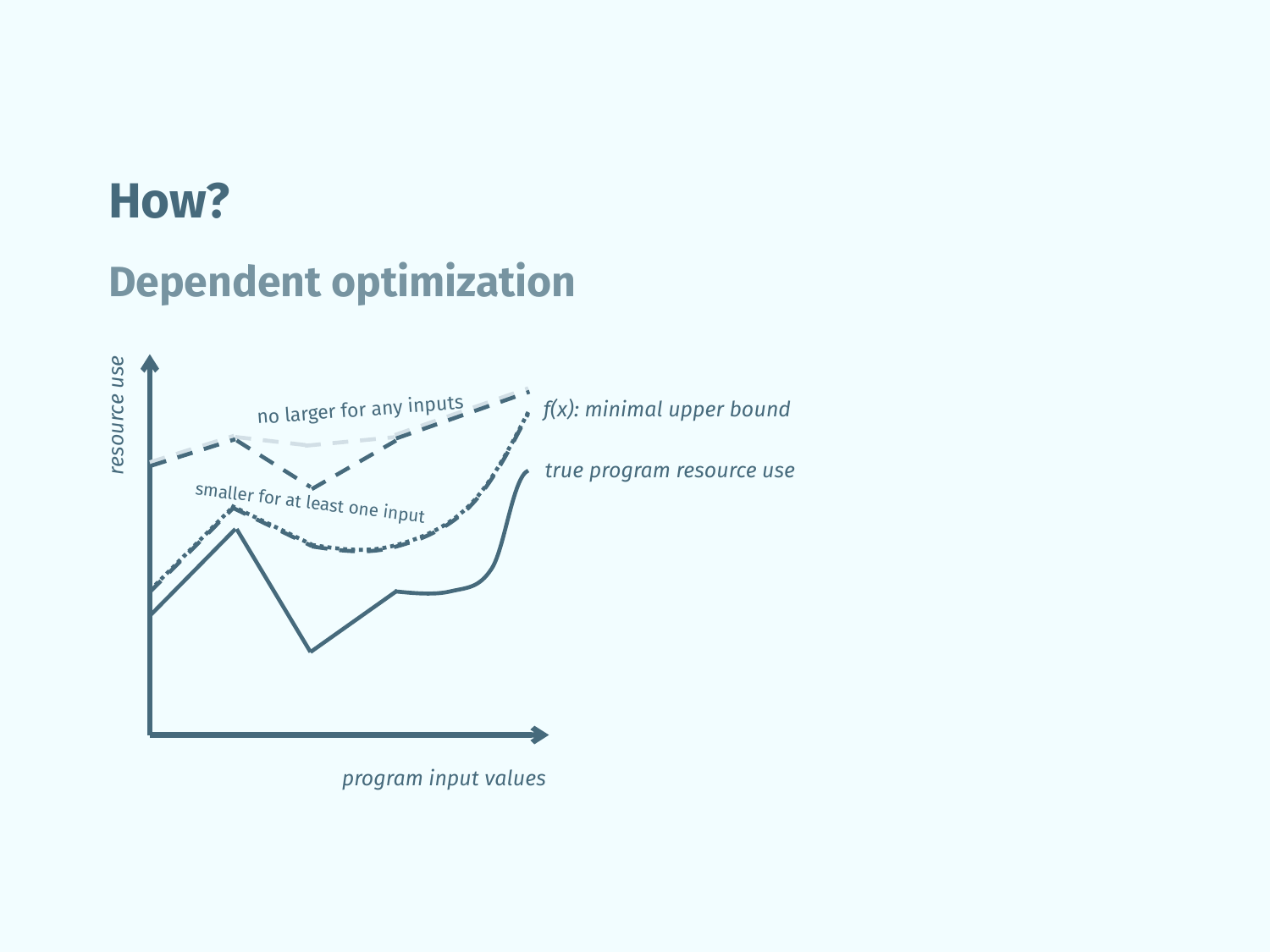

# How?
Dependent optimization
resource use

program input values
f(x): minimal upper bound
no larger for any inputs

true program resource use
smaller for at least one input